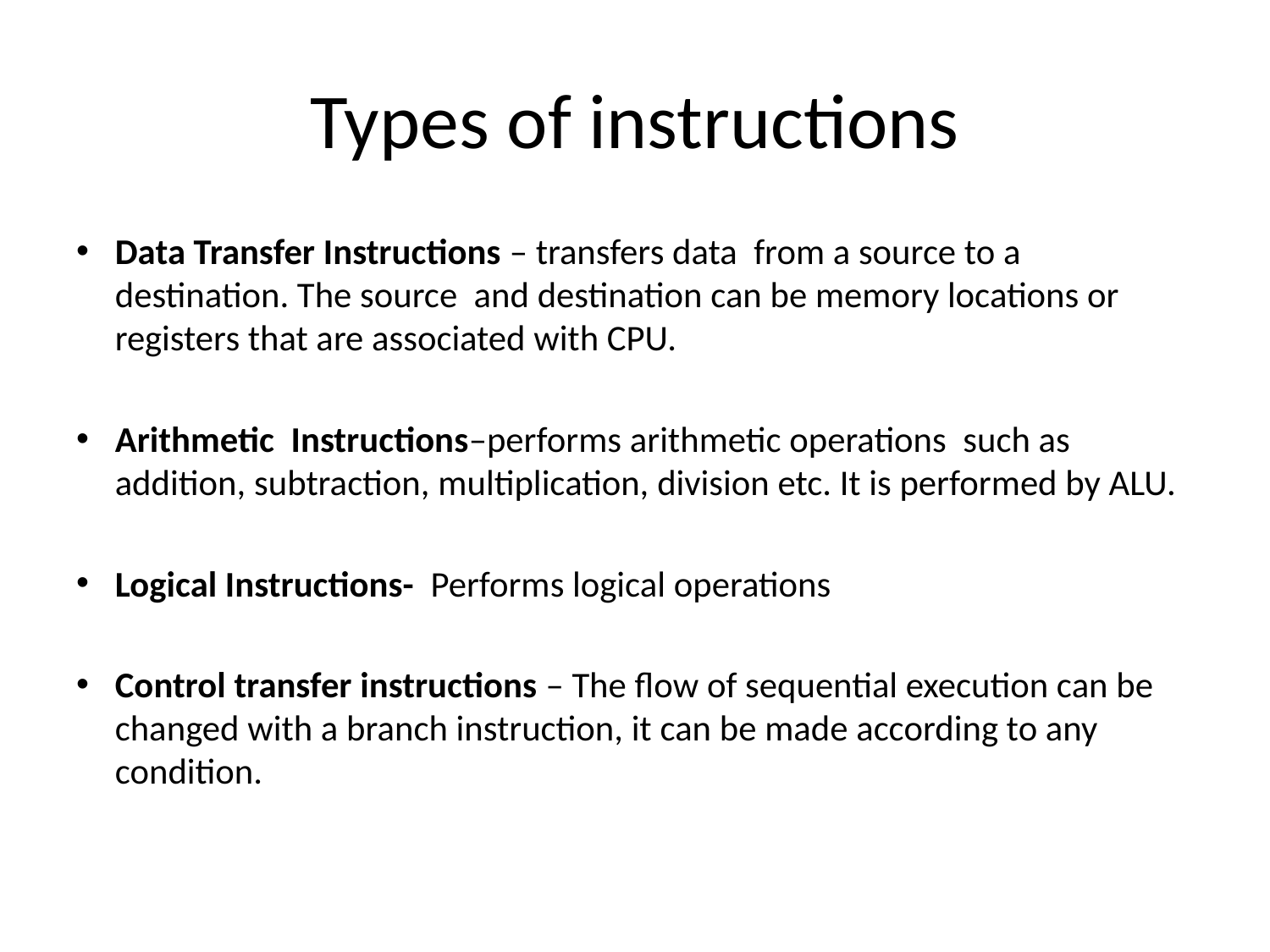

# Types of instructions
Data Transfer Instructions – transfers data  from a source to a destination. The source  and destination can be memory locations or registers that are associated with CPU.

Arithmetic  Instructions–performs arithmetic operations  such as addition, subtraction, multiplication, division etc. It is performed by ALU.

Logical Instructions-  Performs logical operations

Control transfer instructions – The flow of sequential execution can be changed with a branch instruction, it can be made according to any  condition.